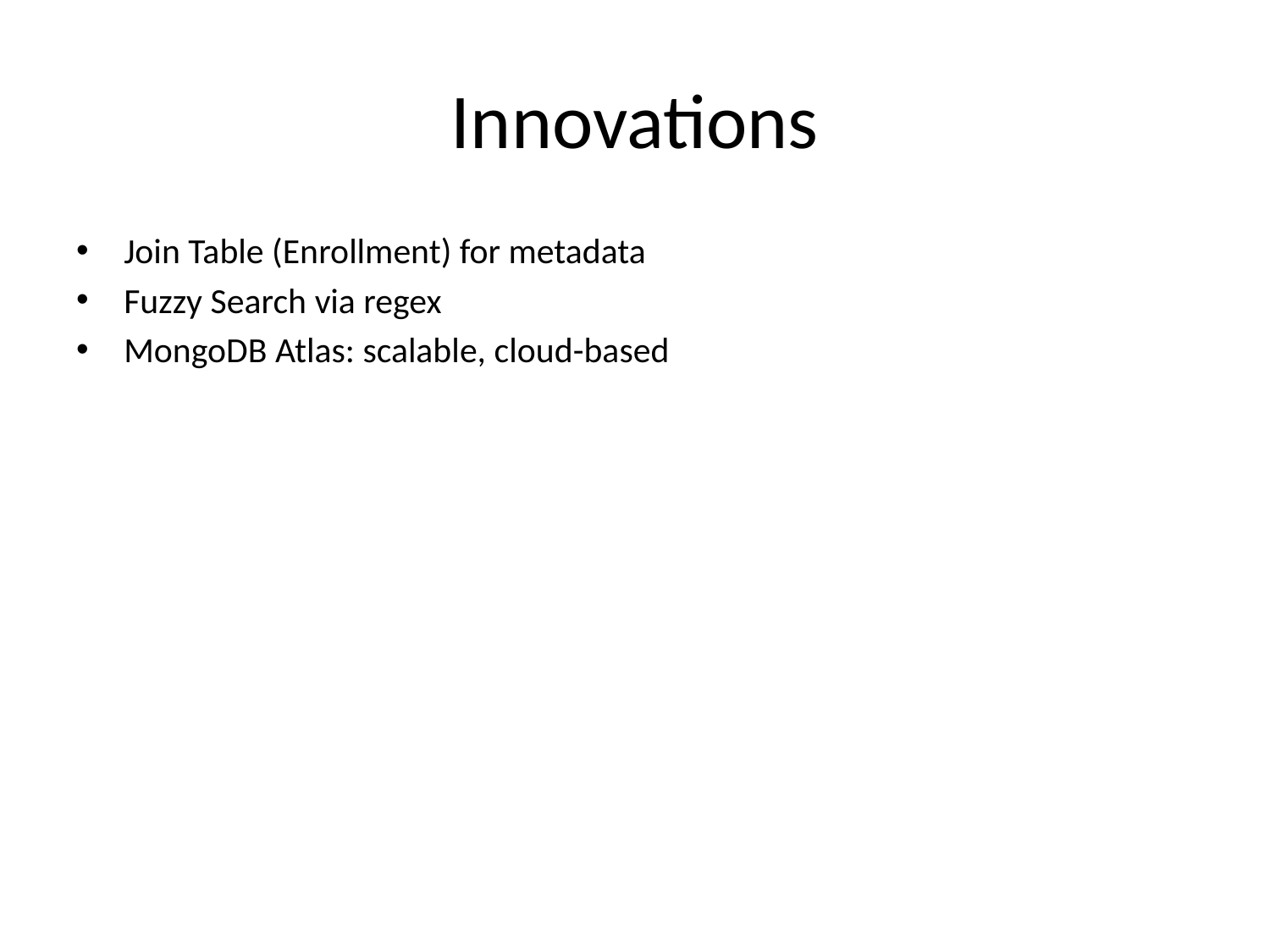

# Innovations
Join Table (Enrollment) for metadata
Fuzzy Search via regex
MongoDB Atlas: scalable, cloud-based